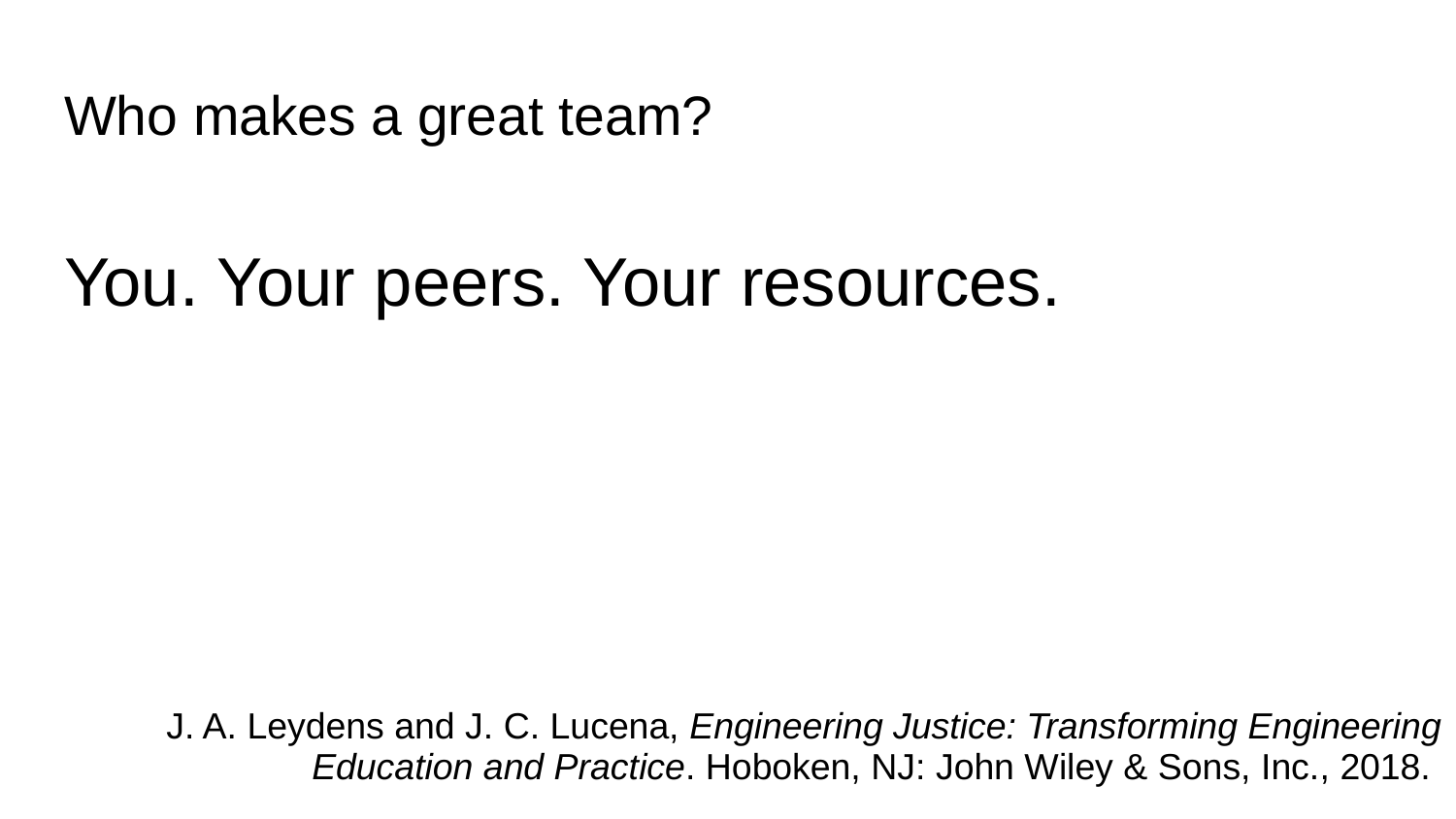

# Who makes a great team?

You. Your peers. Your resources.

 J. A. Leydens and J. C. Lucena, Engineering Justice: Transforming Engineering Education and Practice. Hoboken, NJ: John Wiley & Sons, Inc., 2018.